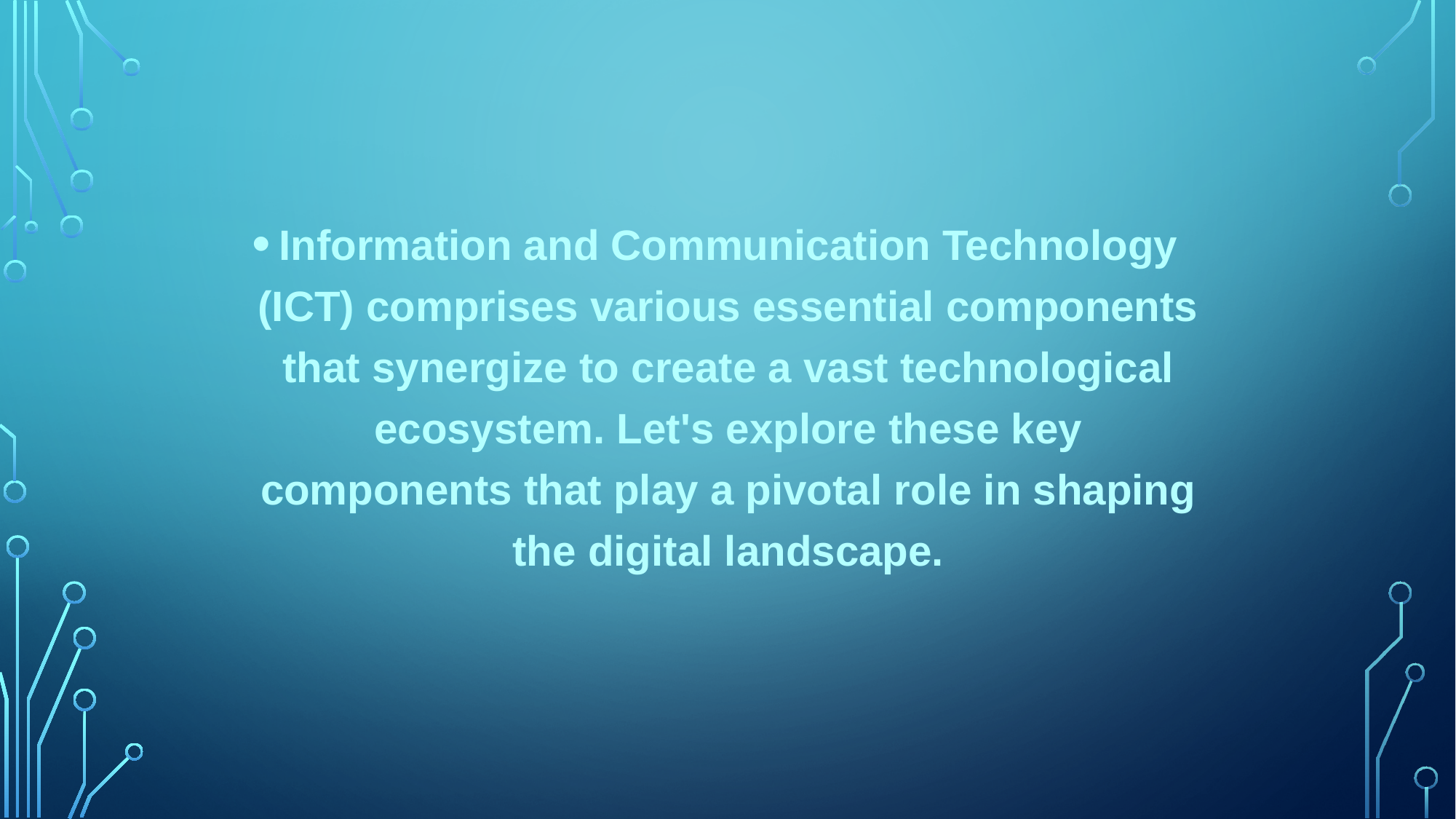

Information and Communication Technology (ICT) comprises various essential components that synergize to create a vast technological ecosystem. Let's explore these key components that play a pivotal role in shaping the digital landscape.